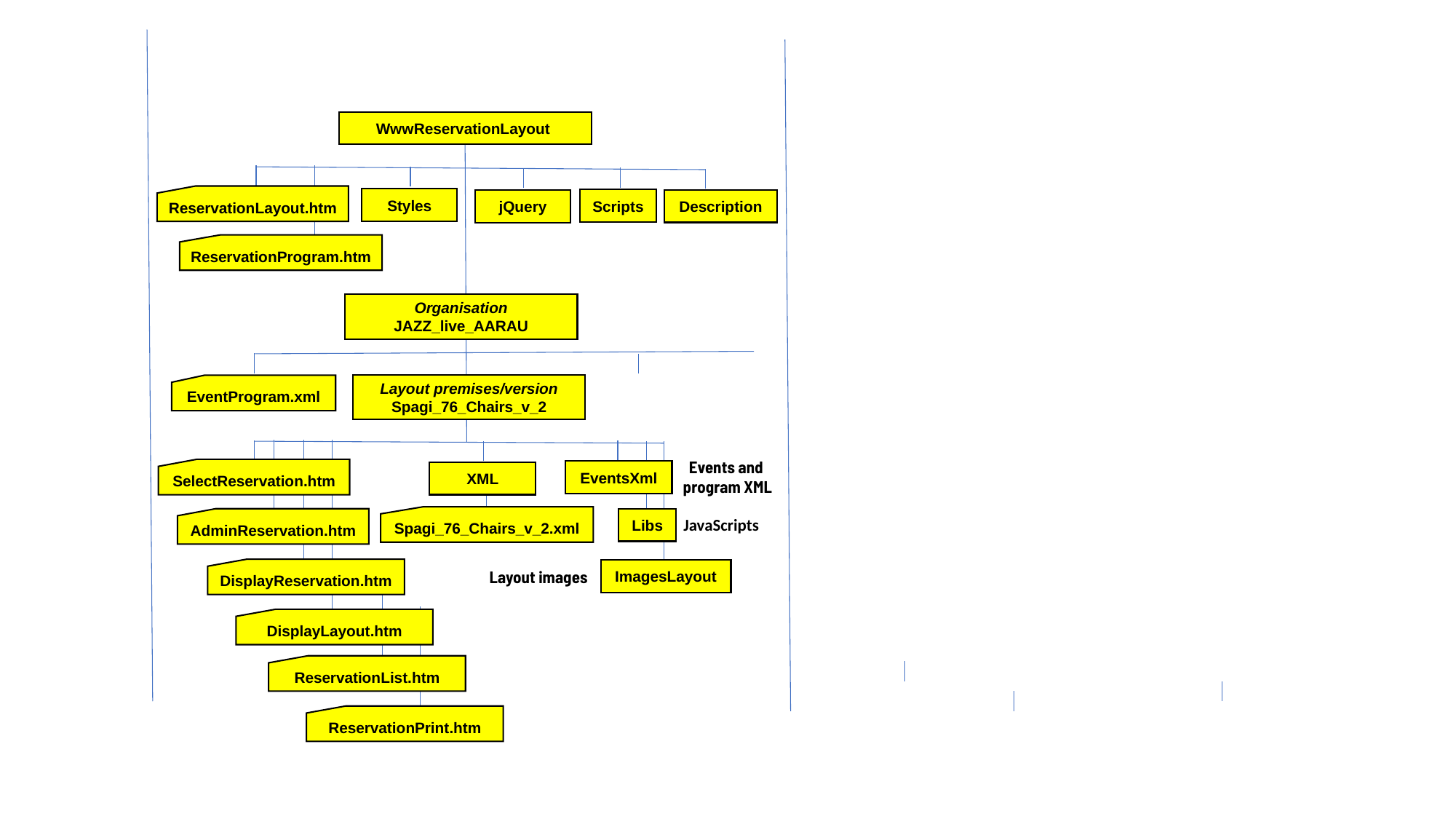

WwwReservationLayout
ReservationLayout.htm
Styles
Scripts
Description
jQuery
ReservationProgram.htm
Organisation
JAZZ_live_AARAU
Layout premises/version
Spagi_76_Chairs_v_2
EventProgram.xml
Events and
program XML
SelectReservation.htm
EventsXml
XML
Spagi_76_Chairs_v_2.xml
AdminReservation.htm
Libs
JavaScripts
DisplayReservation.htm
ImagesLayout
Layout images
DisplayLayout.htm
ReservationList.htm
ReservationPrint.htm